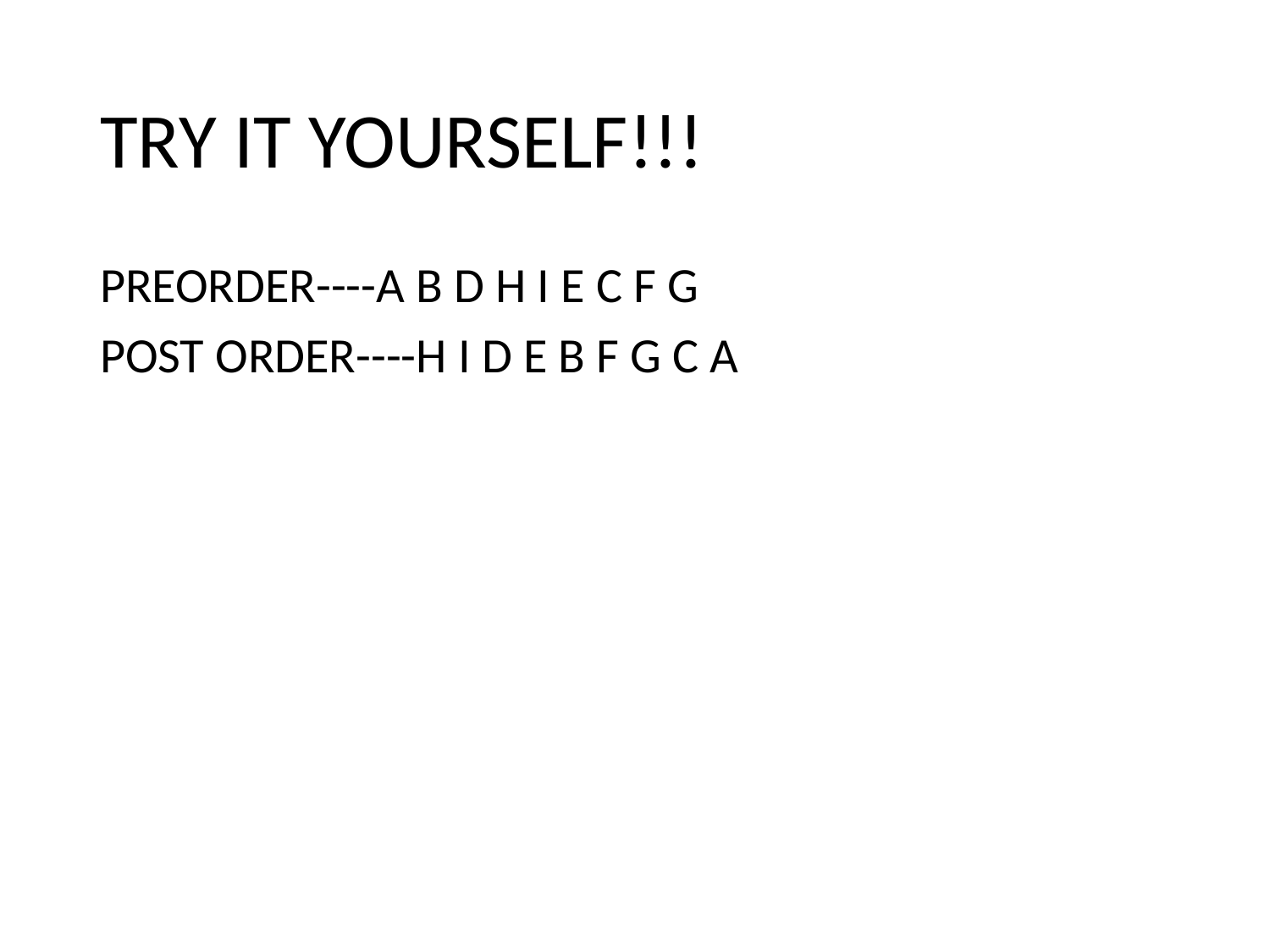

# TRY IT YOURSELF!!!
PREORDER----A B D H I E C F G
POST ORDER----H I D E B F G C A